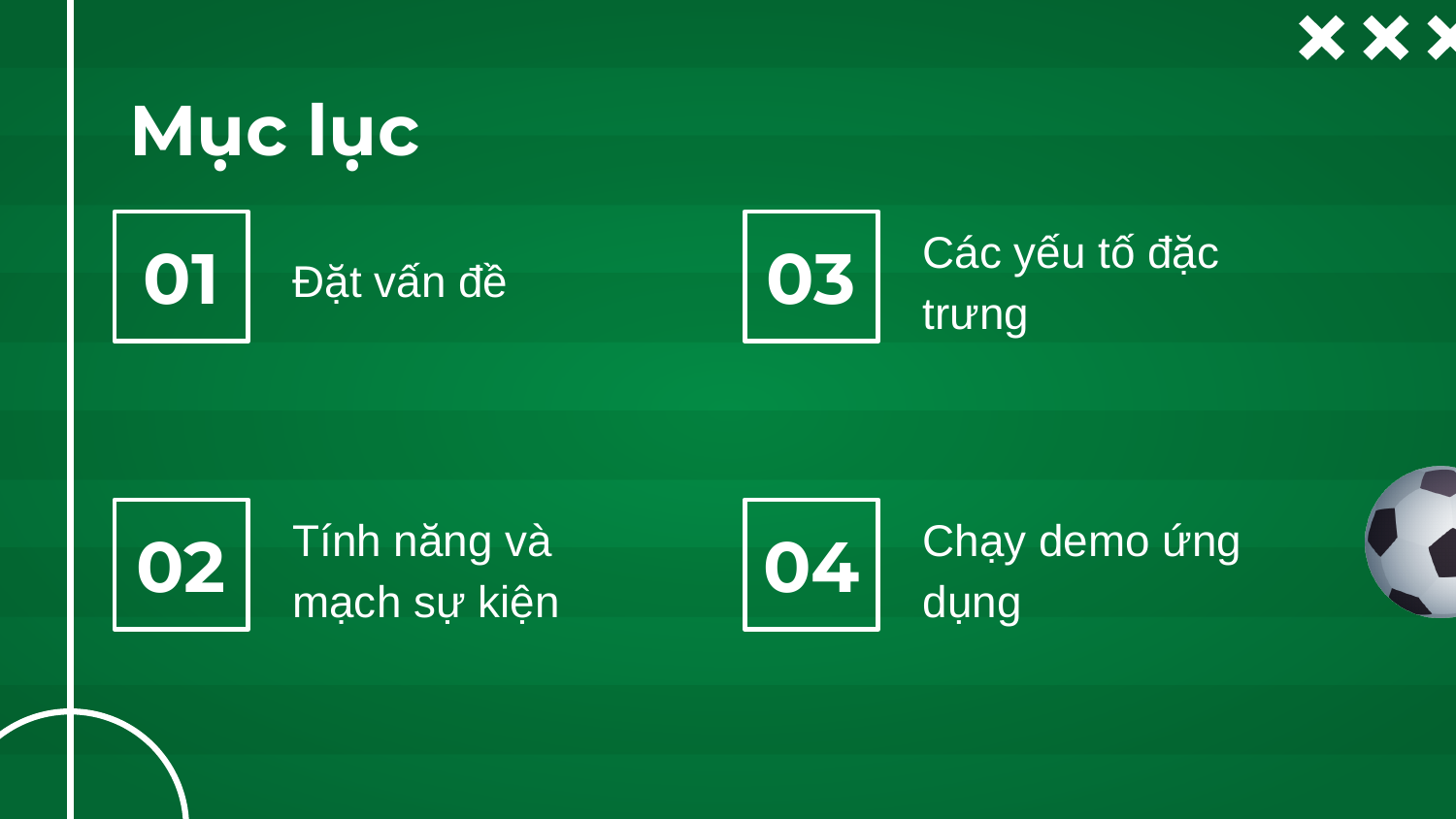

# Mục lục
Đặt vấn đề
01
03
Các yếu tố đặc trưng

02
04
Tính năng và mạch sự kiện
Chạy demo ứng dụng